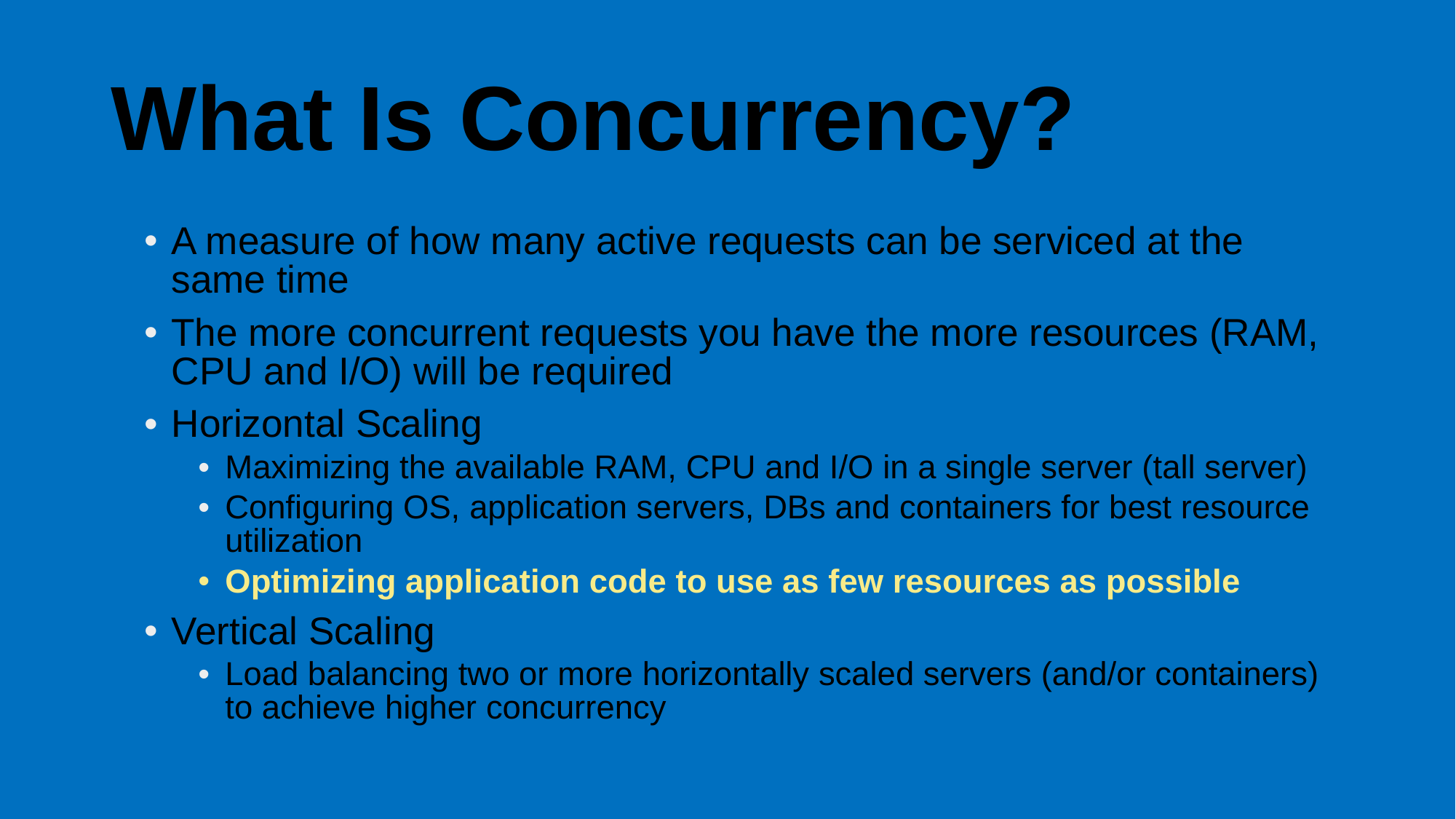

# What Is Concurrency?
A measure of how many active requests can be serviced at the same time
The more concurrent requests you have the more resources (RAM, CPU and I/O) will be required
Horizontal Scaling
Maximizing the available RAM, CPU and I/O in a single server (tall server)
Configuring OS, application servers, DBs and containers for best resource utilization
Optimizing application code to use as few resources as possible
Vertical Scaling
Load balancing two or more horizontally scaled servers (and/or containers) to achieve higher concurrency